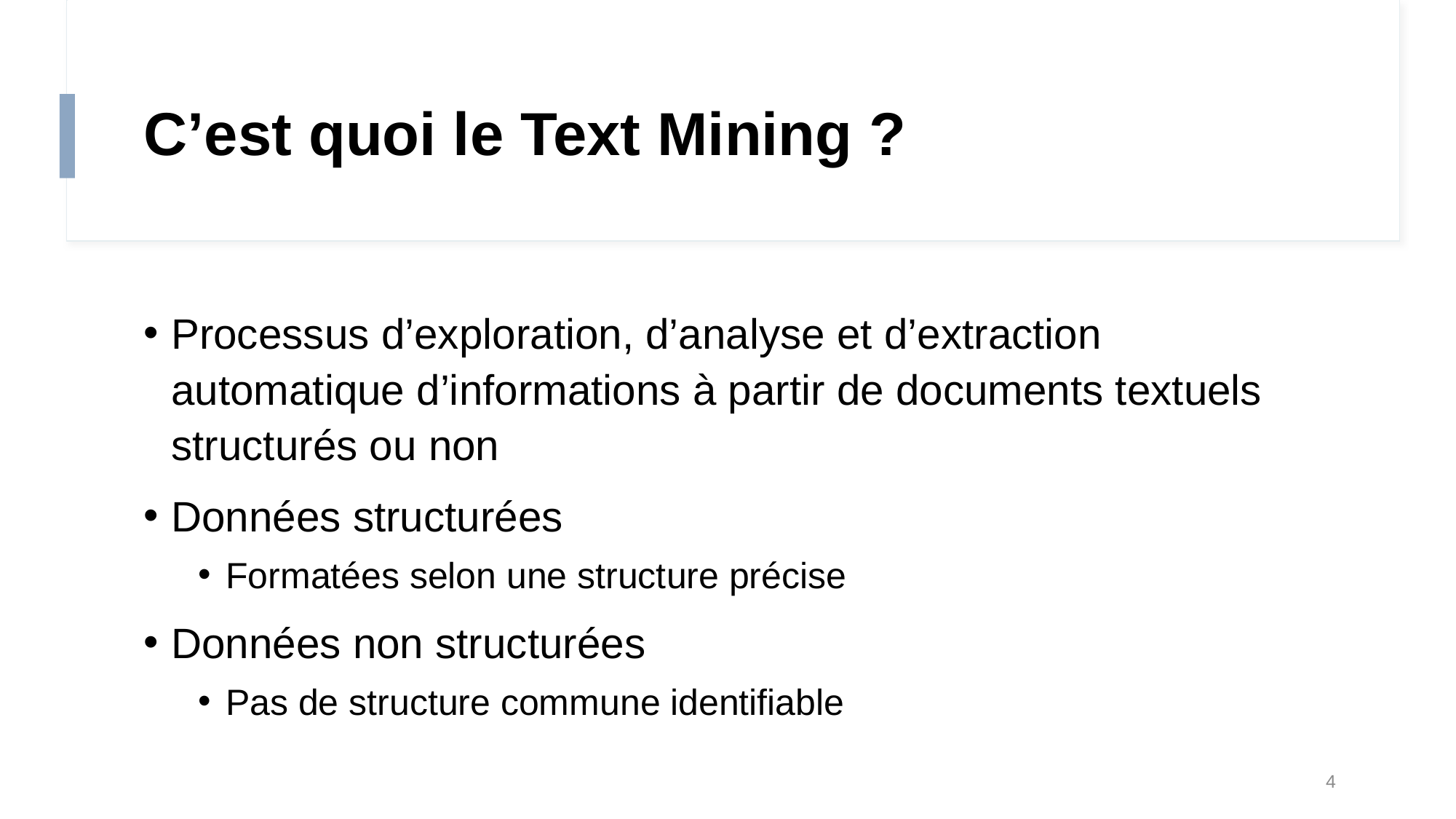

# C’est quoi le Text Mining ?
Processus d’exploration, d’analyse et d’extraction automatique d’informations à partir de documents textuels structurés ou non
Données structurées
Formatées selon une structure précise
Données non structurées
Pas de structure commune identifiable
4